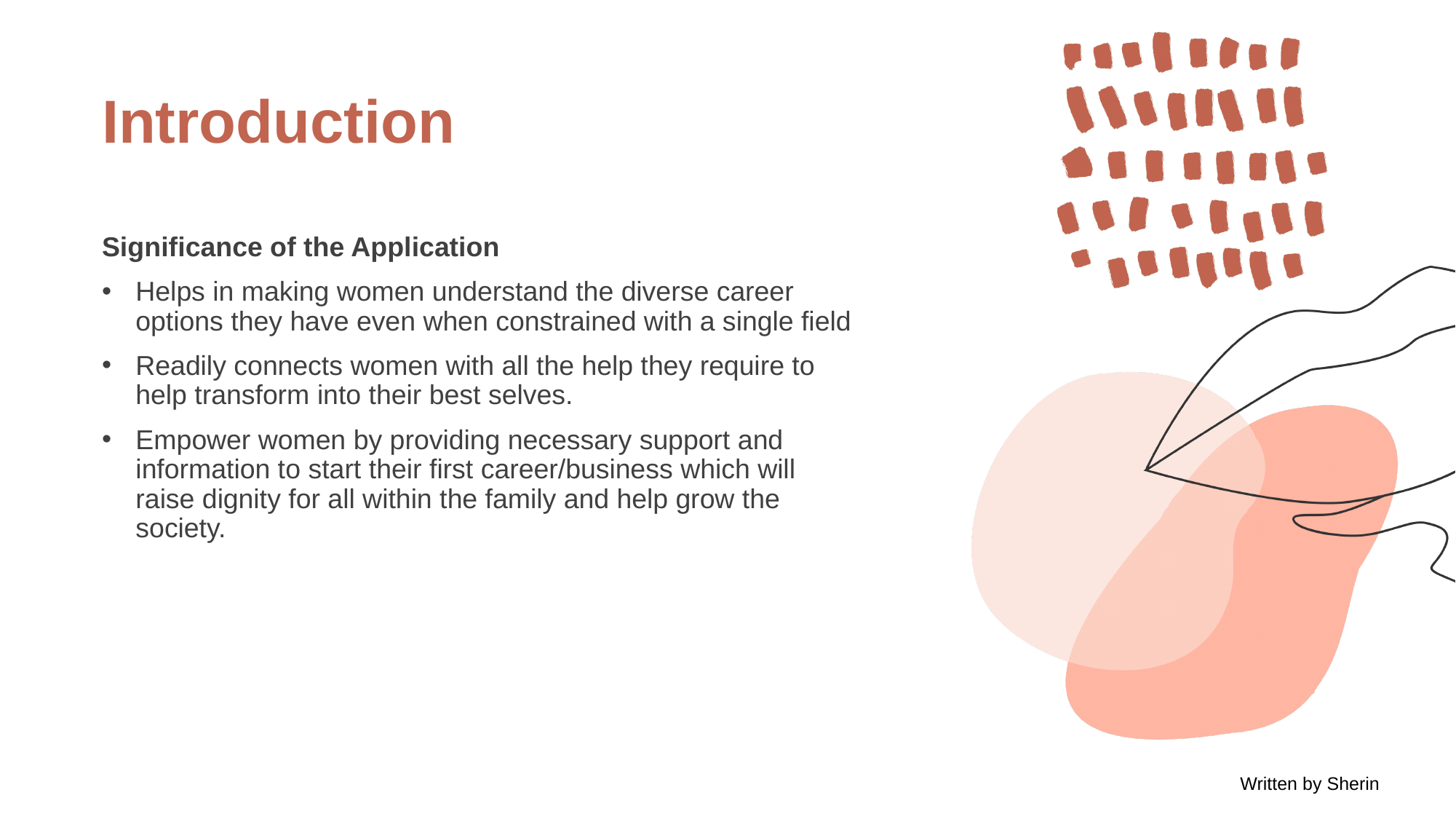

# Introduction
Significance of the Application
Helps in making women understand the diverse career options they have even when constrained with a single field
Readily connects women with all the help they require to help transform into their best selves.
Empower women by providing necessary support and information to start their first career/business which will raise dignity for all within the family and help grow the society.
Written by Sherin